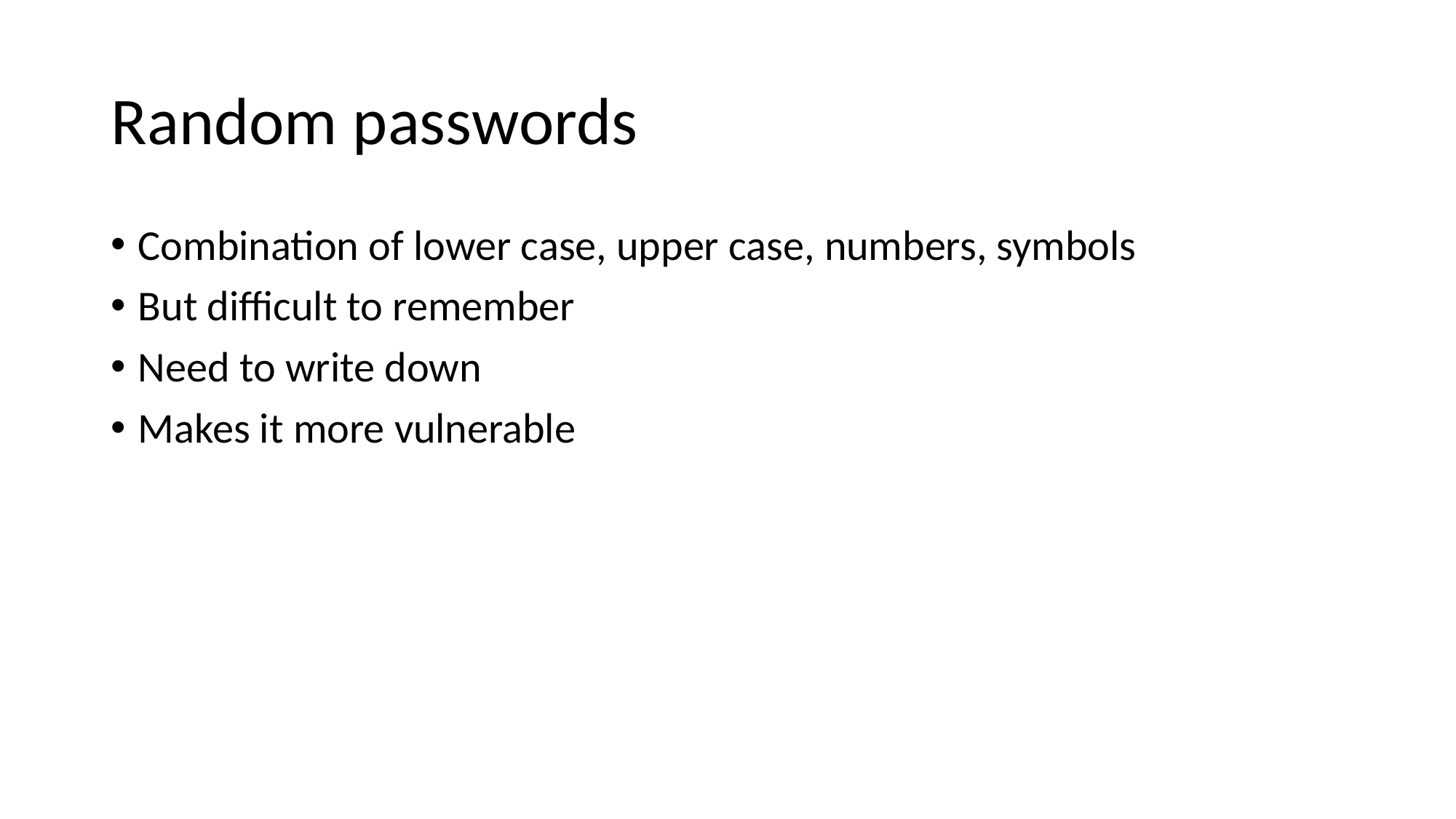

# Random passwords
Combination of lower case, upper case, numbers, symbols
But difficult to remember
Need to write down
Makes it more vulnerable